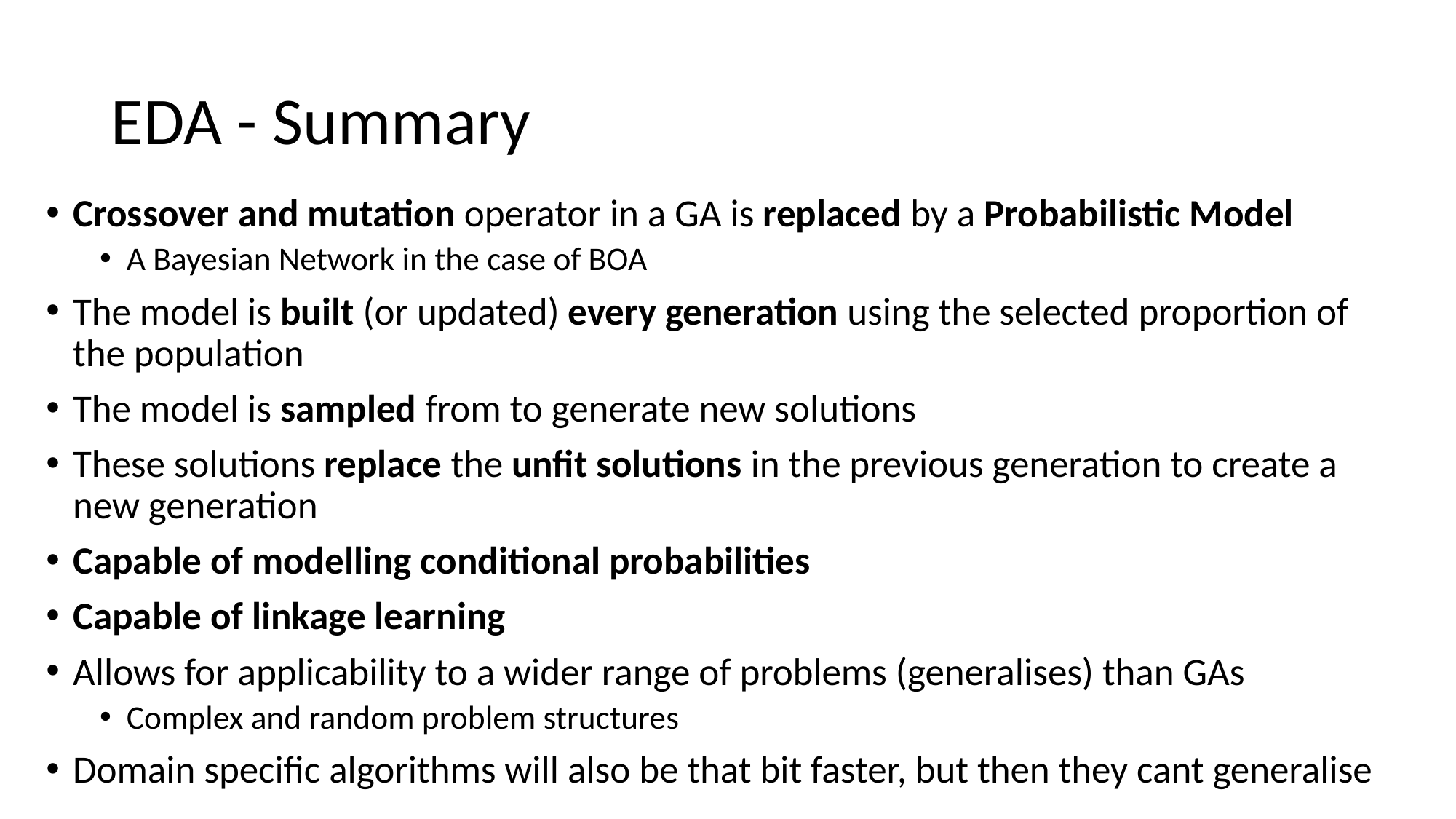

# EDA - Summary
Crossover and mutation operator in a GA is replaced by a Probabilistic Model
A Bayesian Network in the case of BOA
The model is built (or updated) every generation using the selected proportion of the population
The model is sampled from to generate new solutions
These solutions replace the unfit solutions in the previous generation to create a new generation
Capable of modelling conditional probabilities
Capable of linkage learning
Allows for applicability to a wider range of problems (generalises) than GAs
Complex and random problem structures
Domain specific algorithms will also be that bit faster, but then they cant generalise